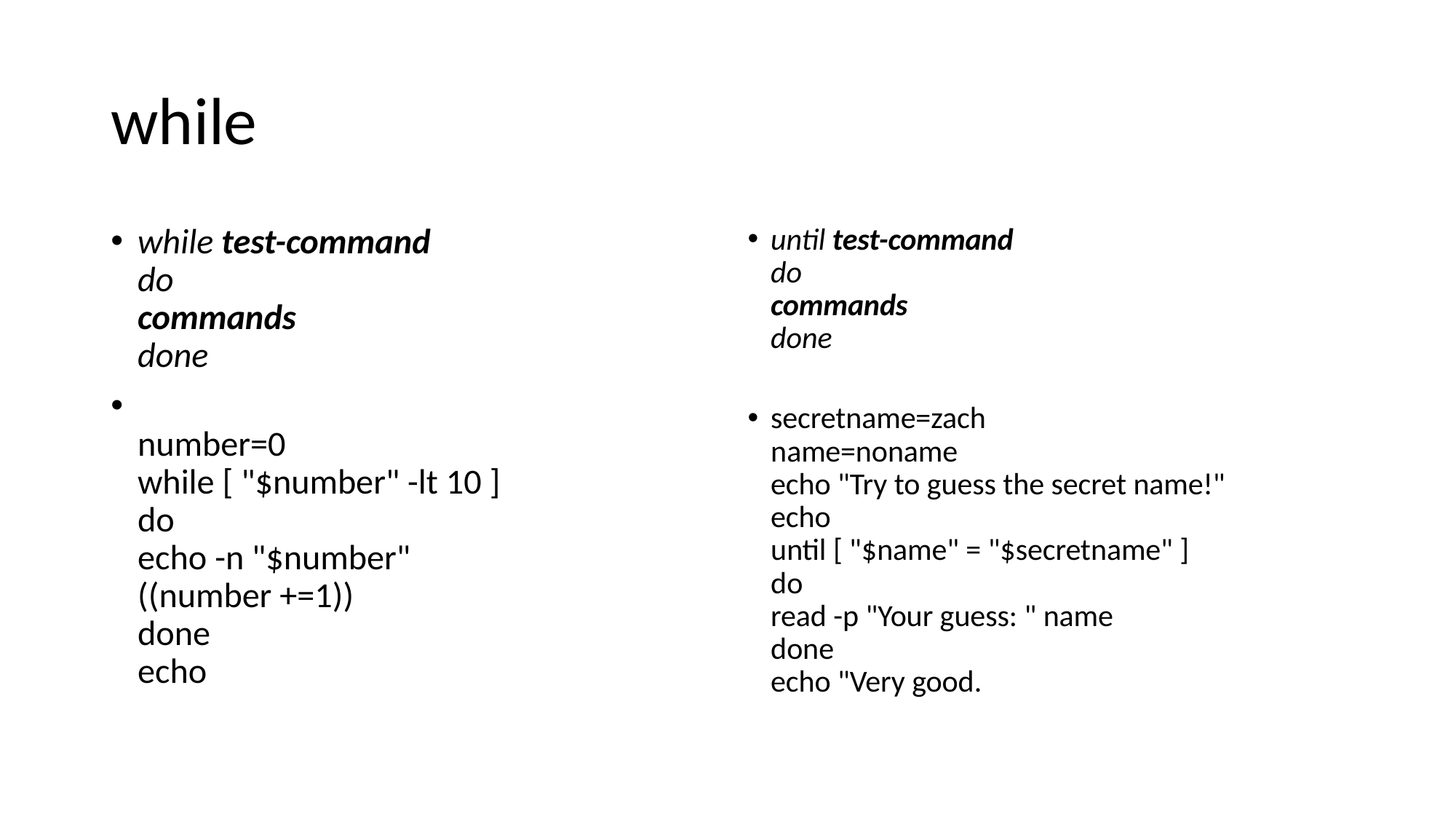

# while
while test-command
do
commands
done
number=0
while [ "$number" -lt 10 ]
do
echo -n "$number"
((number +=1))
done
echo
until test-command
do
commands
done
secretname=zach
name=noname
echo "Try to guess the secret name!"
echo
until [ "$name" = "$secretname" ]
do
read -p "Your guess: " name
done
echo "Very good.